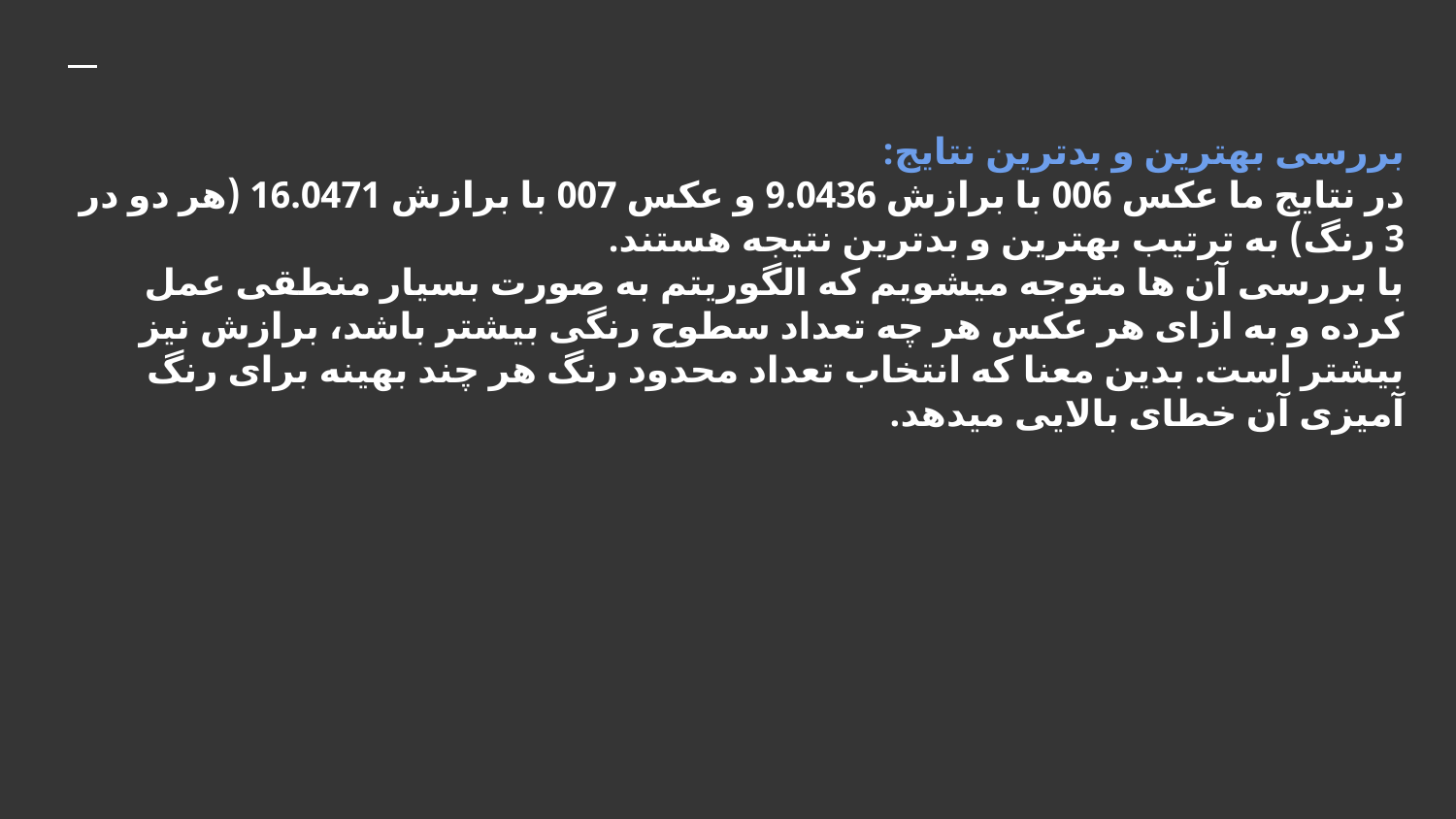

# بررسی بهترین و بدترین نتایج:
در نتایج ما عکس 006 با برازش 9.0436 و عکس 007 با برازش 16.0471 (هر دو در 3 رنگ) به ترتیب بهترین و بدترین نتیجه هستند.
با بررسی آن ها متوجه میشویم که الگوریتم به صورت بسیار منطقی عمل کرده و به ازای هر عکس هر چه تعداد سطوح رنگی بیشتر باشد، برازش نیز بیشتر است. بدین معنا که انتخاب تعداد محدود رنگ هر چند بهینه برای رنگ آمیزی آن خطای بالایی میدهد.